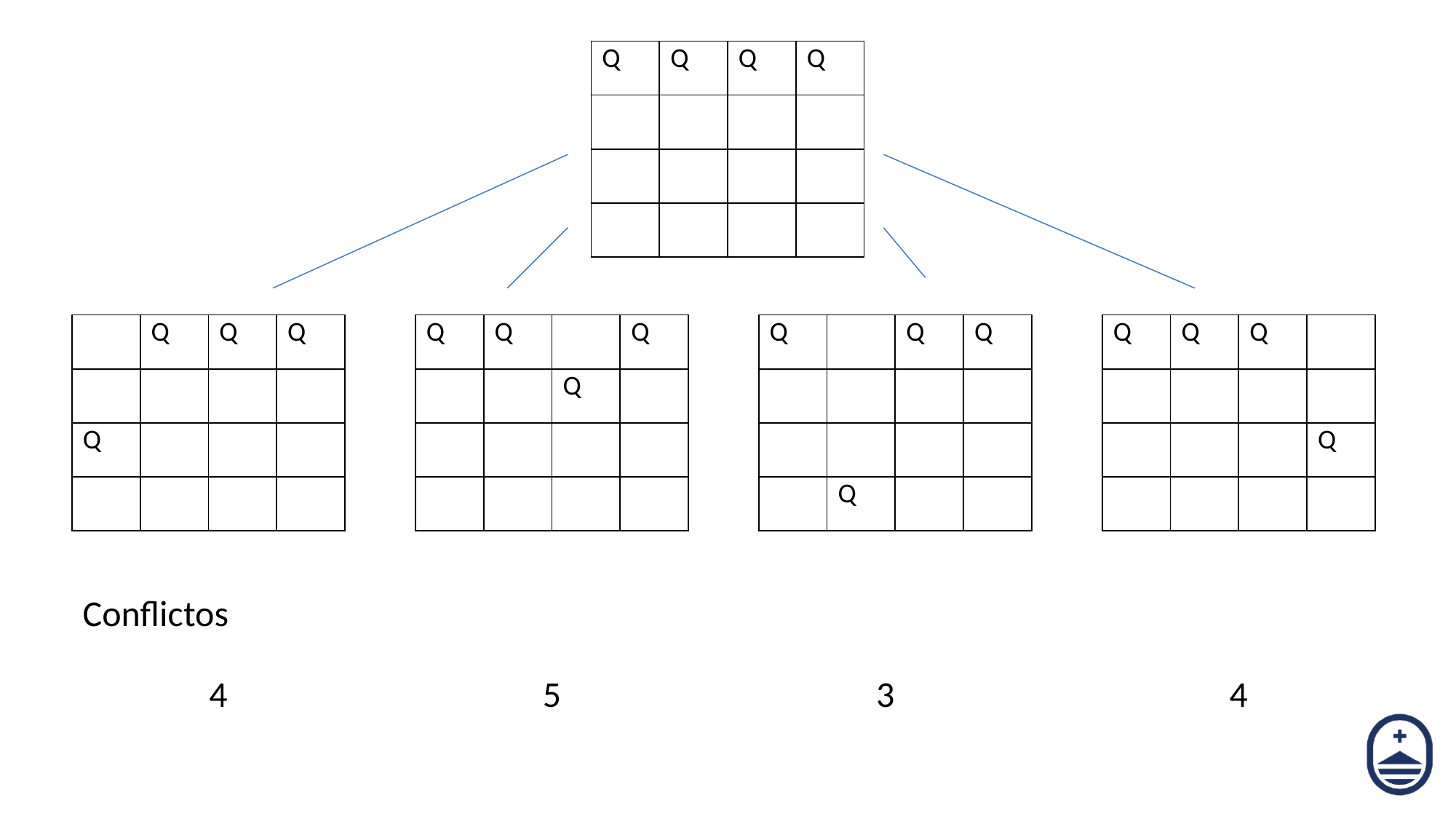

| Q | Q | Q | Q |
| --- | --- | --- | --- |
|  |  |  |  |
|  |  |  |  |
|  |  |  |  |
|  | Q | Q | Q |
| --- | --- | --- | --- |
|  |  |  |  |
| Q |  |  |  |
|  |  |  |  |
| Q | Q |  | Q |
| --- | --- | --- | --- |
|  |  | Q |  |
|  |  |  |  |
|  |  |  |  |
| Q |  | Q | Q |
| --- | --- | --- | --- |
|  |  |  |  |
|  |  |  |  |
|  | Q |  |  |
| Q | Q | Q |  |
| --- | --- | --- | --- |
|  |  |  |  |
|  |  |  | Q |
|  |  |  |  |
Conflictos
4
5
3
4